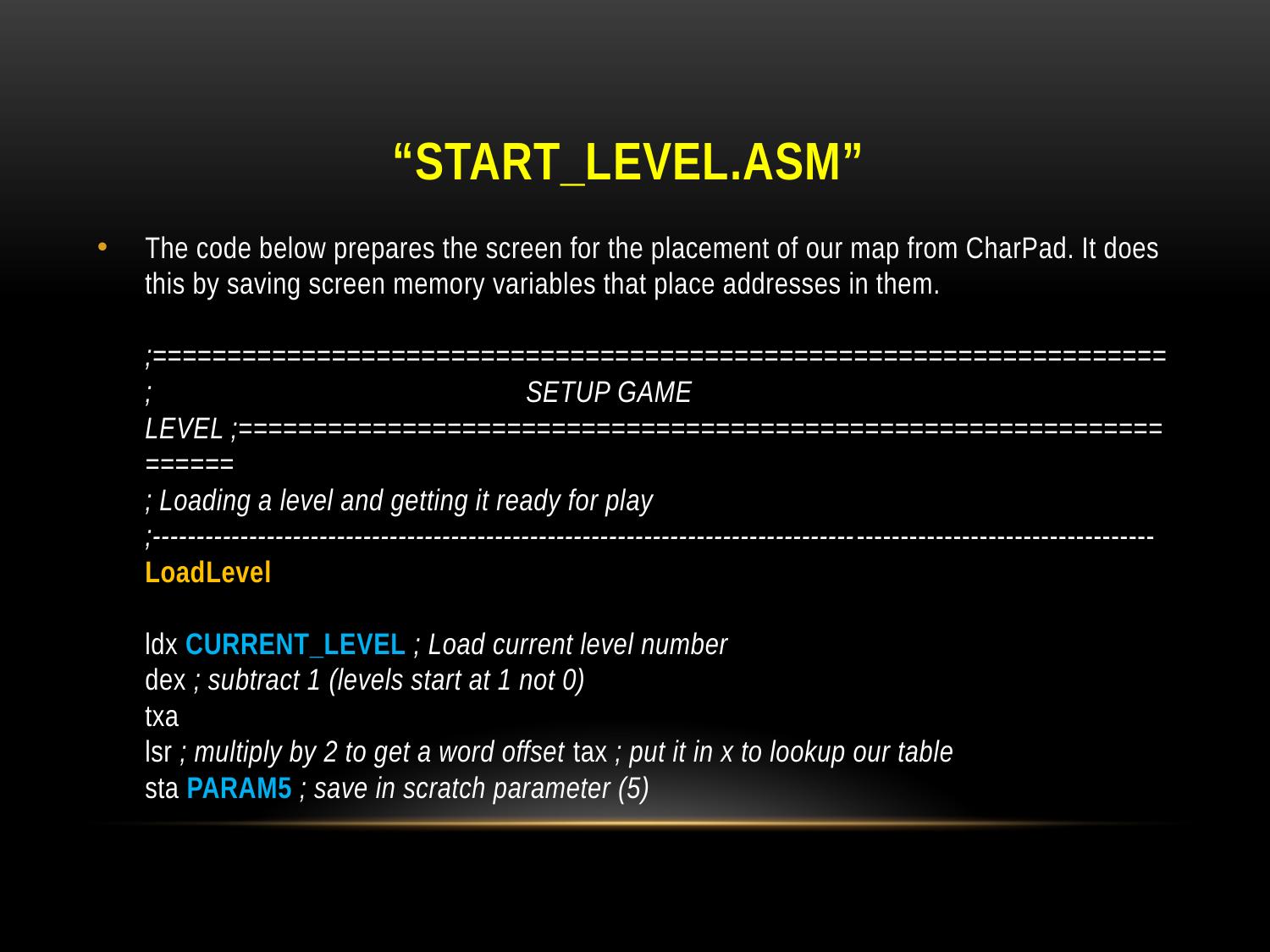

# “start_level.asm”
The code below prepares the screen for the placement of our map from CharPad. It does this by saving screen memory variables that place addresses in them.
;====================================================================
; 			SETUP GAME LEVEL ;====================================================================
; Loading a level and getting it ready for play
;------------------------------------------------------------------------------------------------------------------
LoadLevel
ldx CURRENT_LEVEL ; Load current level number
dex ; subtract 1 (levels start at 1 not 0)
txa
lsr ; multiply by 2 to get a word offset tax ; put it in x to lookup our table
sta PARAM5 ; save in scratch parameter (5)